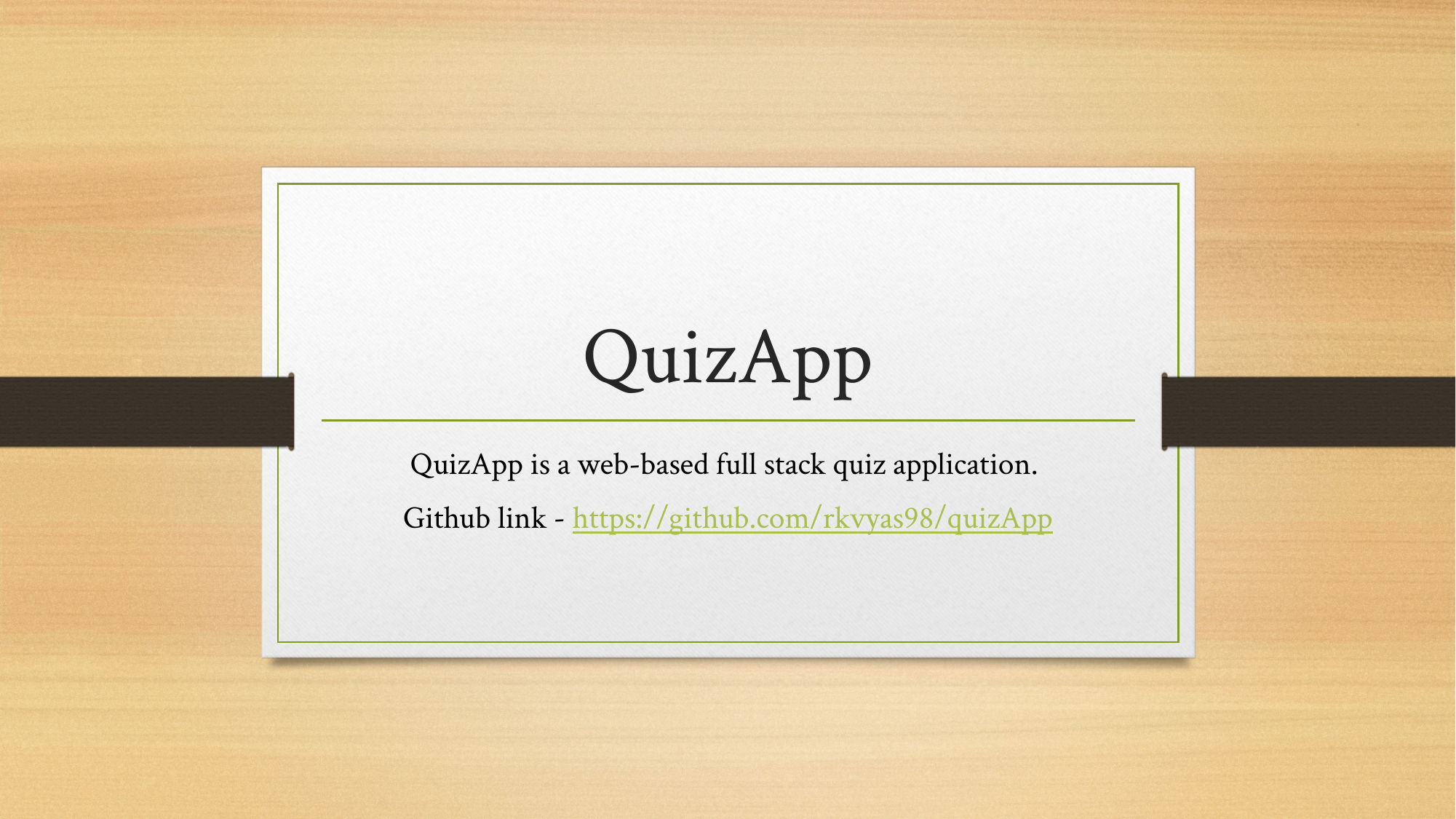

# QuizApp
QuizApp is a web-based full stack quiz application.
Github link - https://github.com/rkvyas98/quizApp